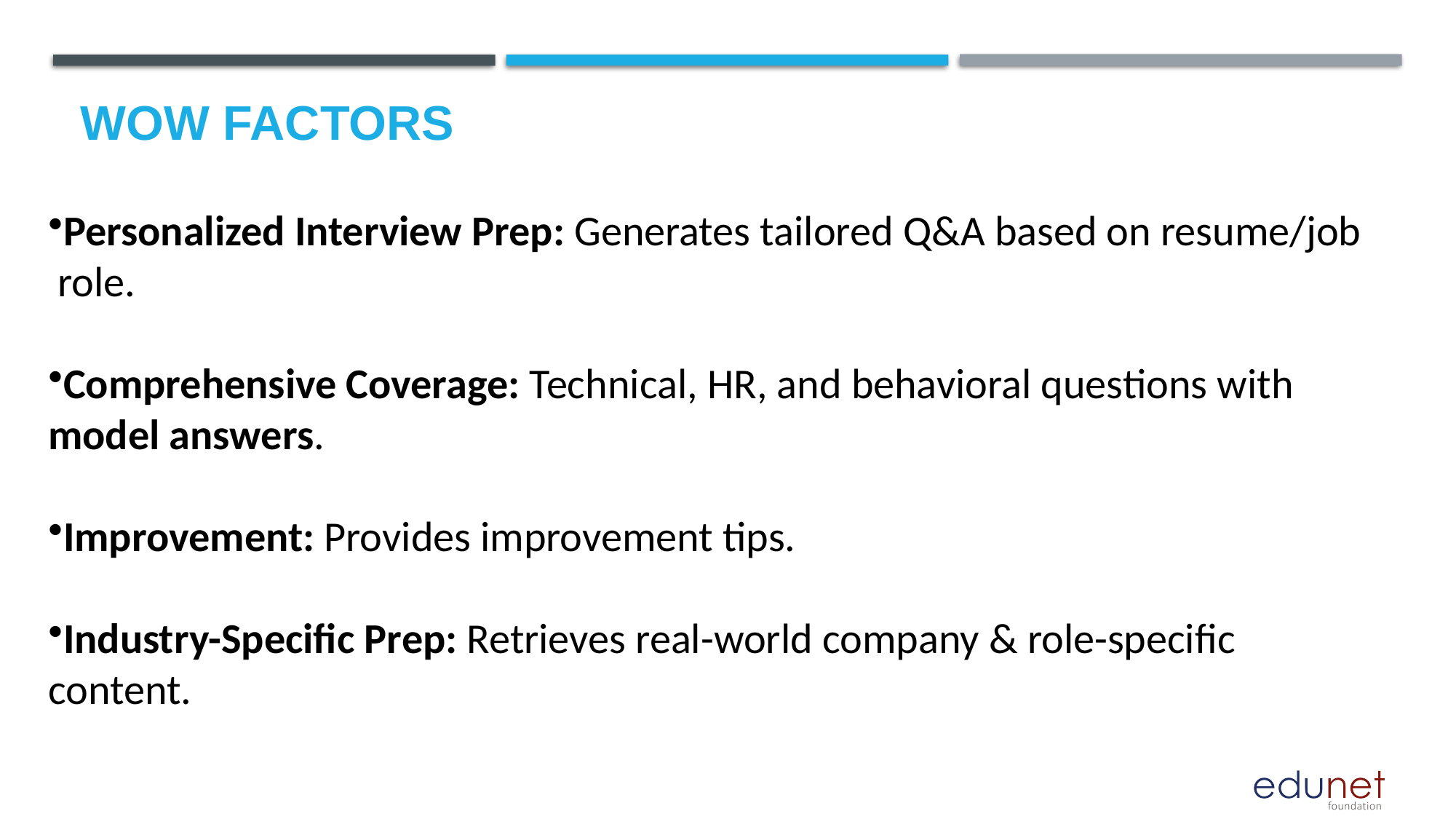

# Wow factors
Personalized Interview Prep: Generates tailored Q&A based on resume/job   role.

Comprehensive Coverage: Technical, HR, and behavioral questions with model answers.

Improvement: Provides improvement tips.

Industry-Specific Prep: Retrieves real-world company & role-specific content.